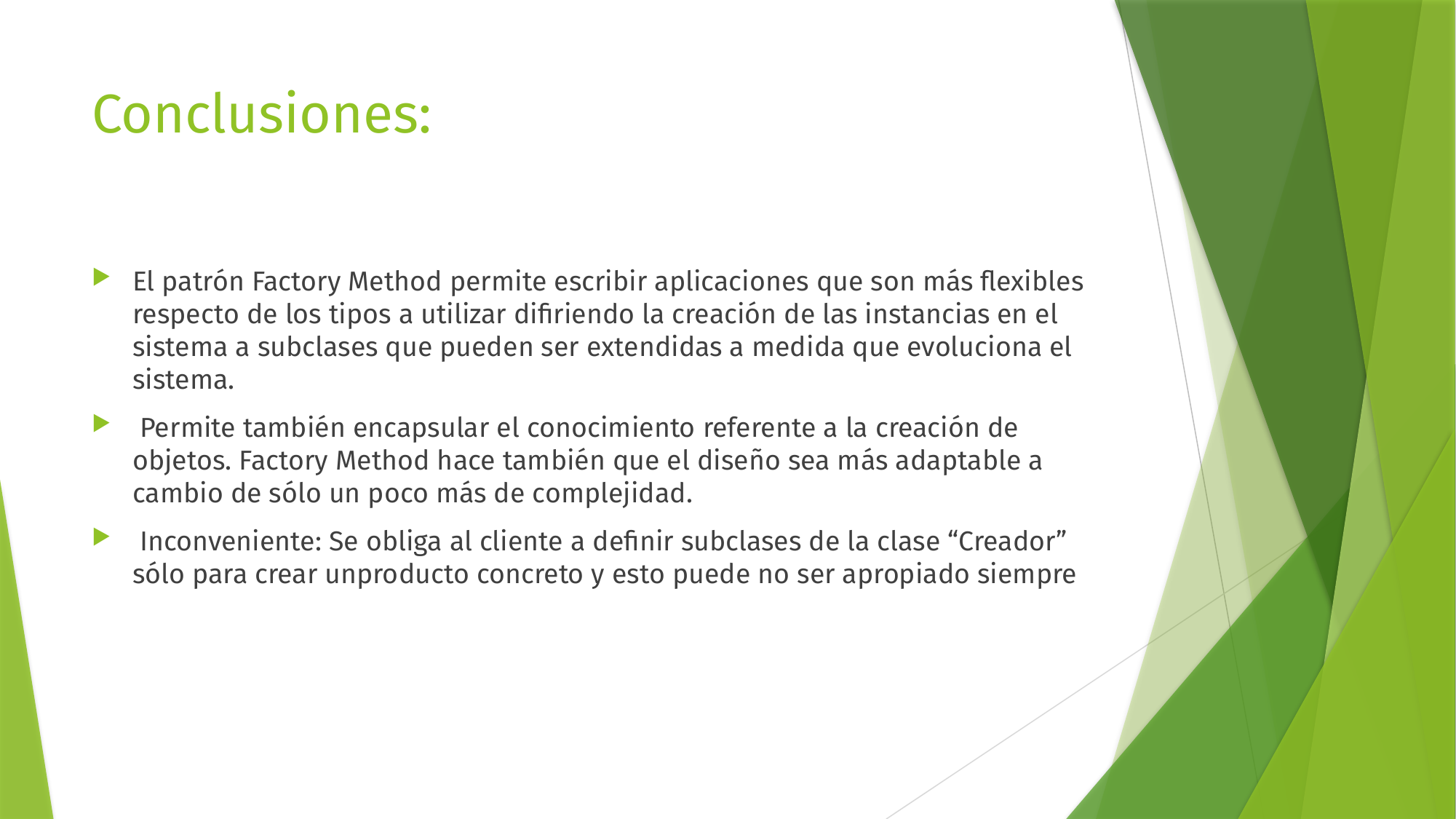

# Conclusiones:
El patrón Factory Method permite escribir aplicaciones que son más flexibles respecto de los tipos a utilizar difiriendo la creación de las instancias en el sistema a subclases que pueden ser extendidas a medida que evoluciona el sistema.
 Permite también encapsular el conocimiento referente a la creación de objetos. Factory Method hace también que el diseño sea más adaptable a cambio de sólo un poco más de complejidad.
 Inconveniente: Se obliga al cliente a definir subclases de la clase “Creador” sólo para crear unproducto concreto y esto puede no ser apropiado siempre